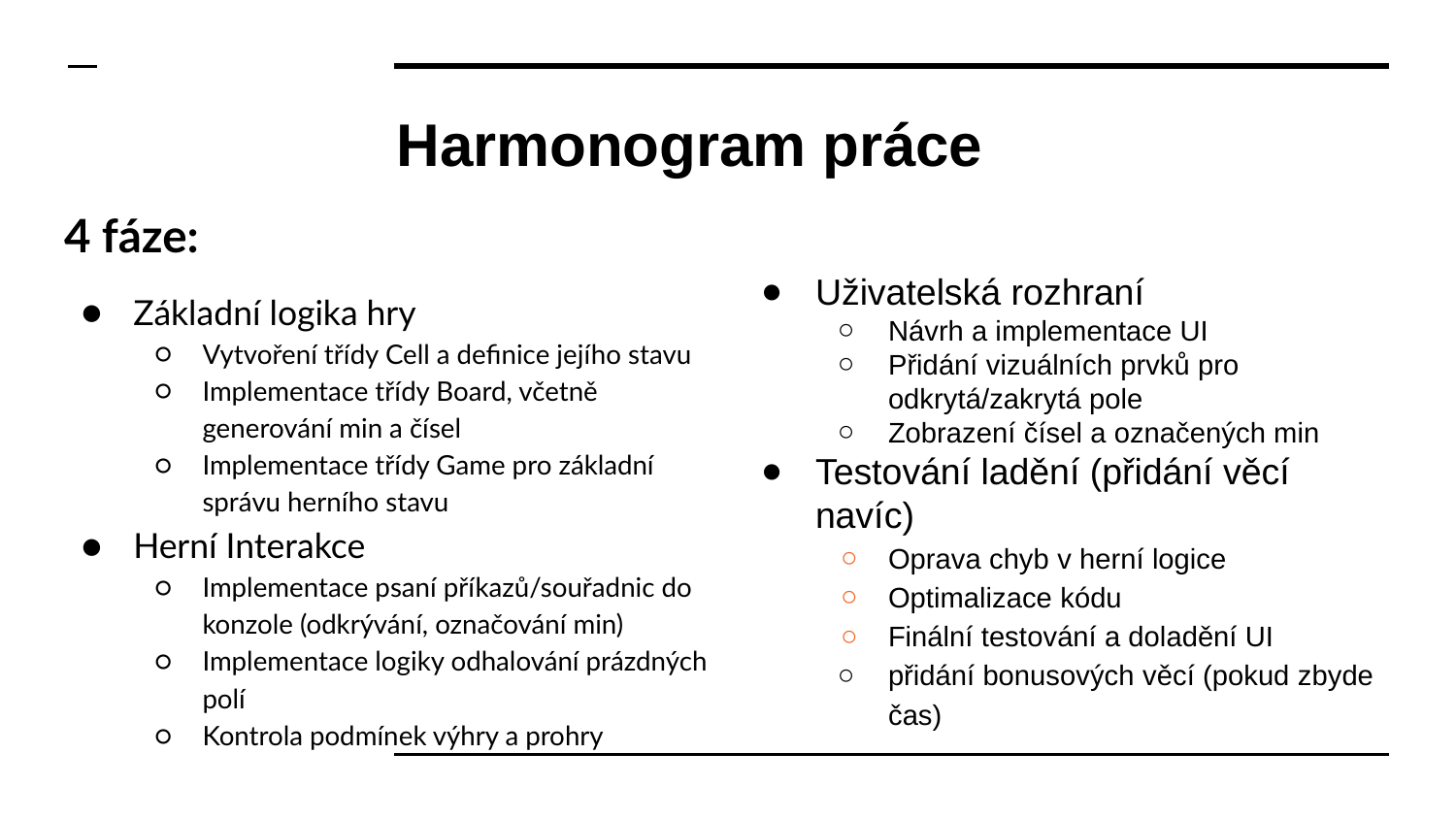

# Harmonogram práce
4 fáze:
Základní logika hry
Vytvoření třídy Cell a definice jejího stavu
Implementace třídy Board, včetně generování min a čísel
Implementace třídy Game pro základní správu herního stavu
Herní Interakce
Implementace psaní příkazů/souřadnic do konzole (odkrývání, označování min)
Implementace logiky odhalování prázdných polí
Kontrola podmínek výhry a prohry
Uživatelská rozhraní
Návrh a implementace UI
Přidání vizuálních prvků pro odkrytá/zakrytá pole
Zobrazení čísel a označených min
Testování ladění (přidání věcí navíc)
Oprava chyb v herní logice
Optimalizace kódu
Finální testování a doladění UI
přidání bonusových věcí (pokud zbyde čas)